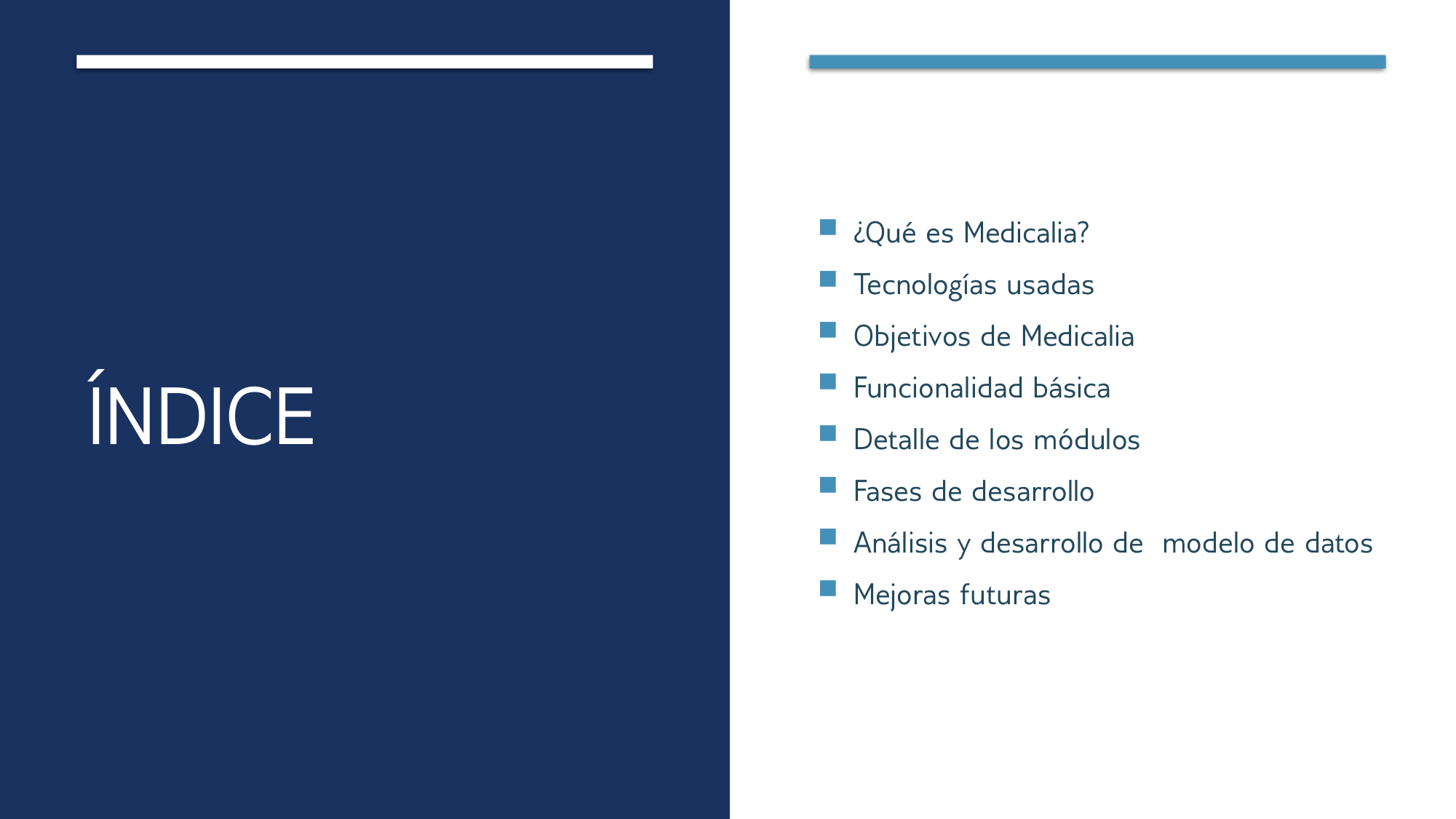

# ÍNDICE
¿Qué es Medicalia?
Tecnologías usadas
Objetivos de Medicalia
Funcionalidad básica
Detalle de los módulos
Fases de desarrollo
Análisis y desarrollo de  modelo de datos
Mejoras futuras